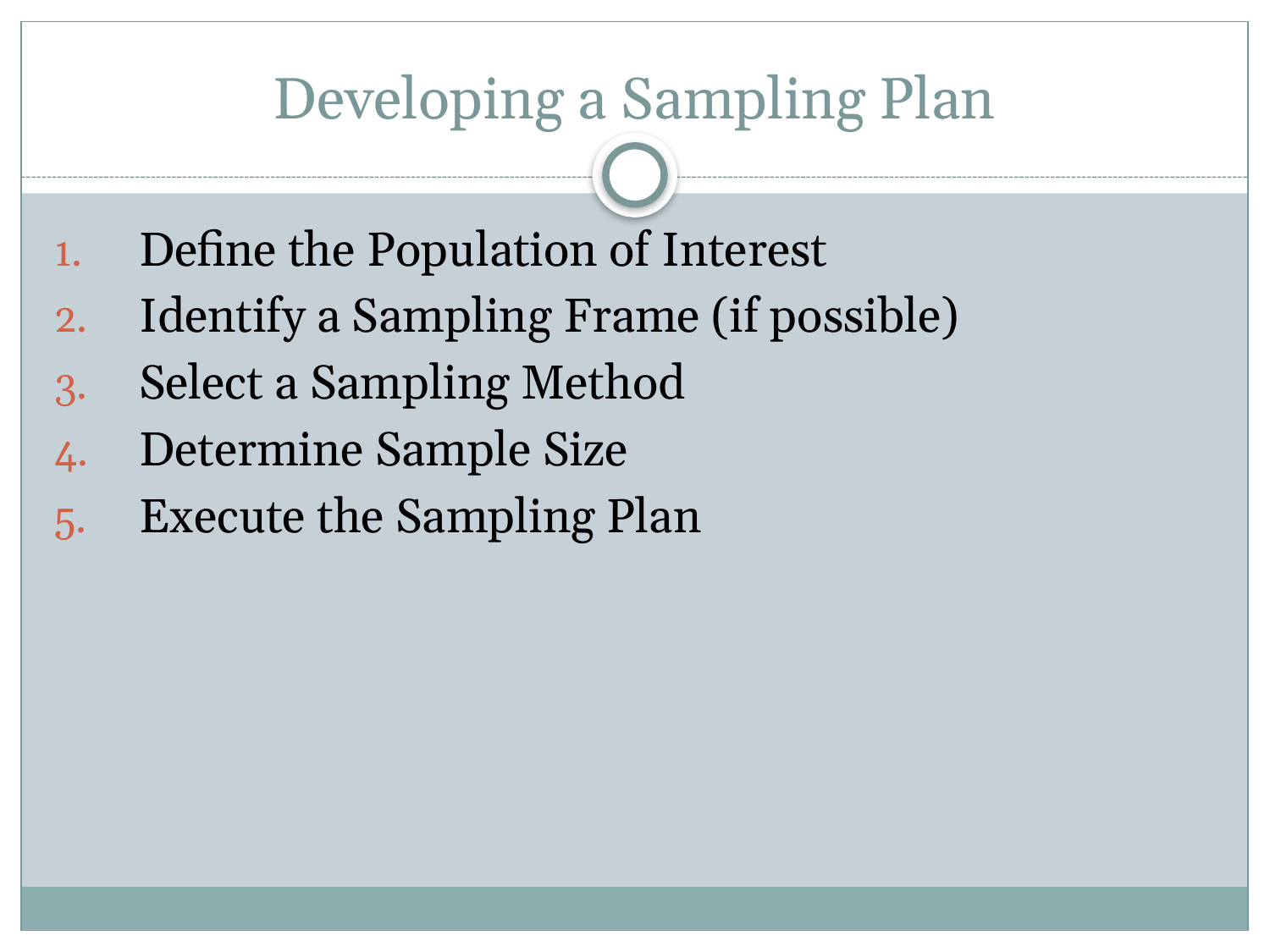

# Developing a Sampling Plan
Define the Population of Interest
Identify a Sampling Frame (if possible)
Select a Sampling Method
Determine Sample Size
Execute the Sampling Plan